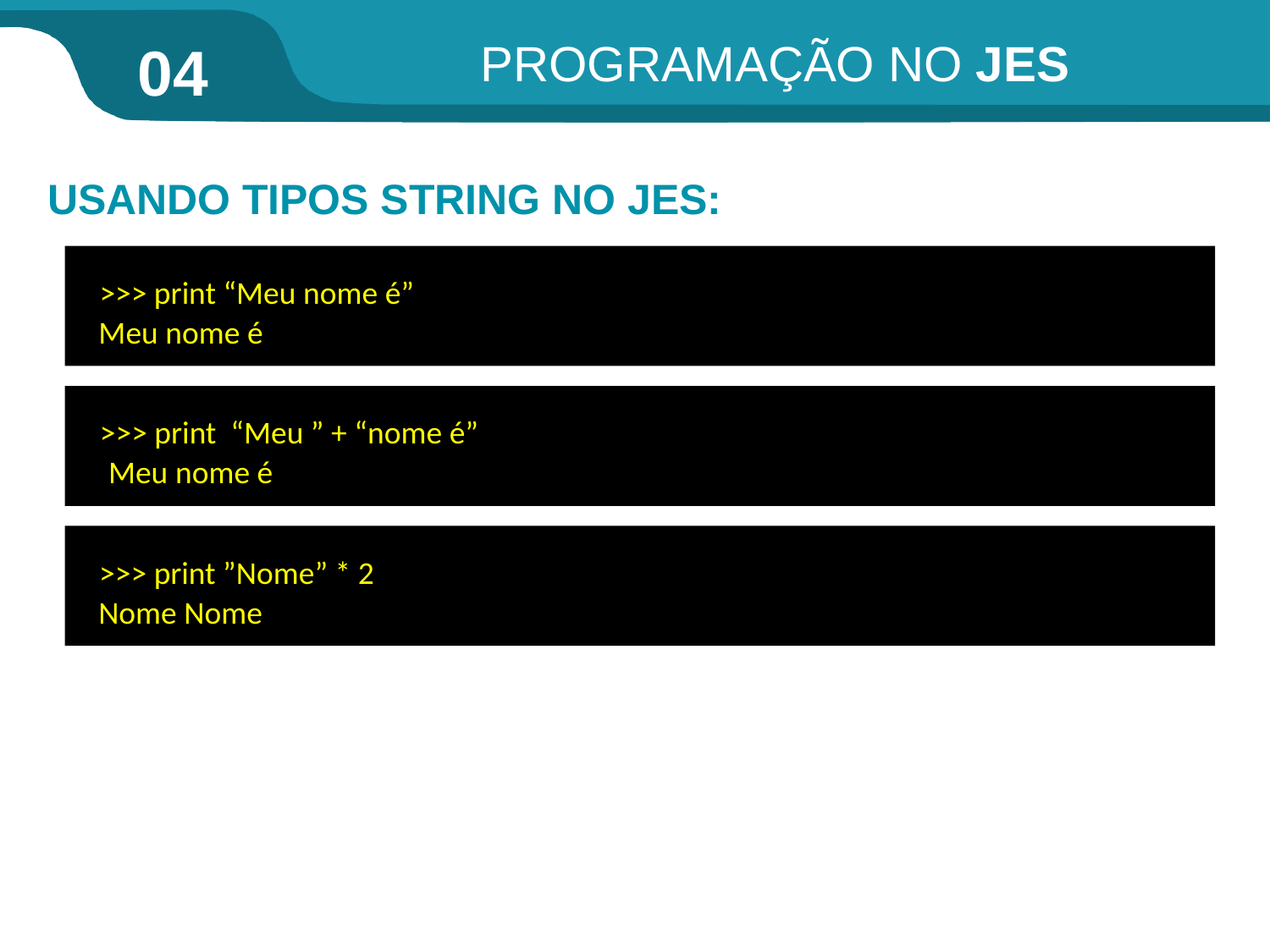

PROGRAMAÇÃO NO JES
04
USANDO TIPOS STRING NO JES:

>>> print “Meu nome é”
Meu nome é

>>> print  “Meu ” + “nome é”
Meu nome é

>>> print ”Nome” * 2
Nome Nome